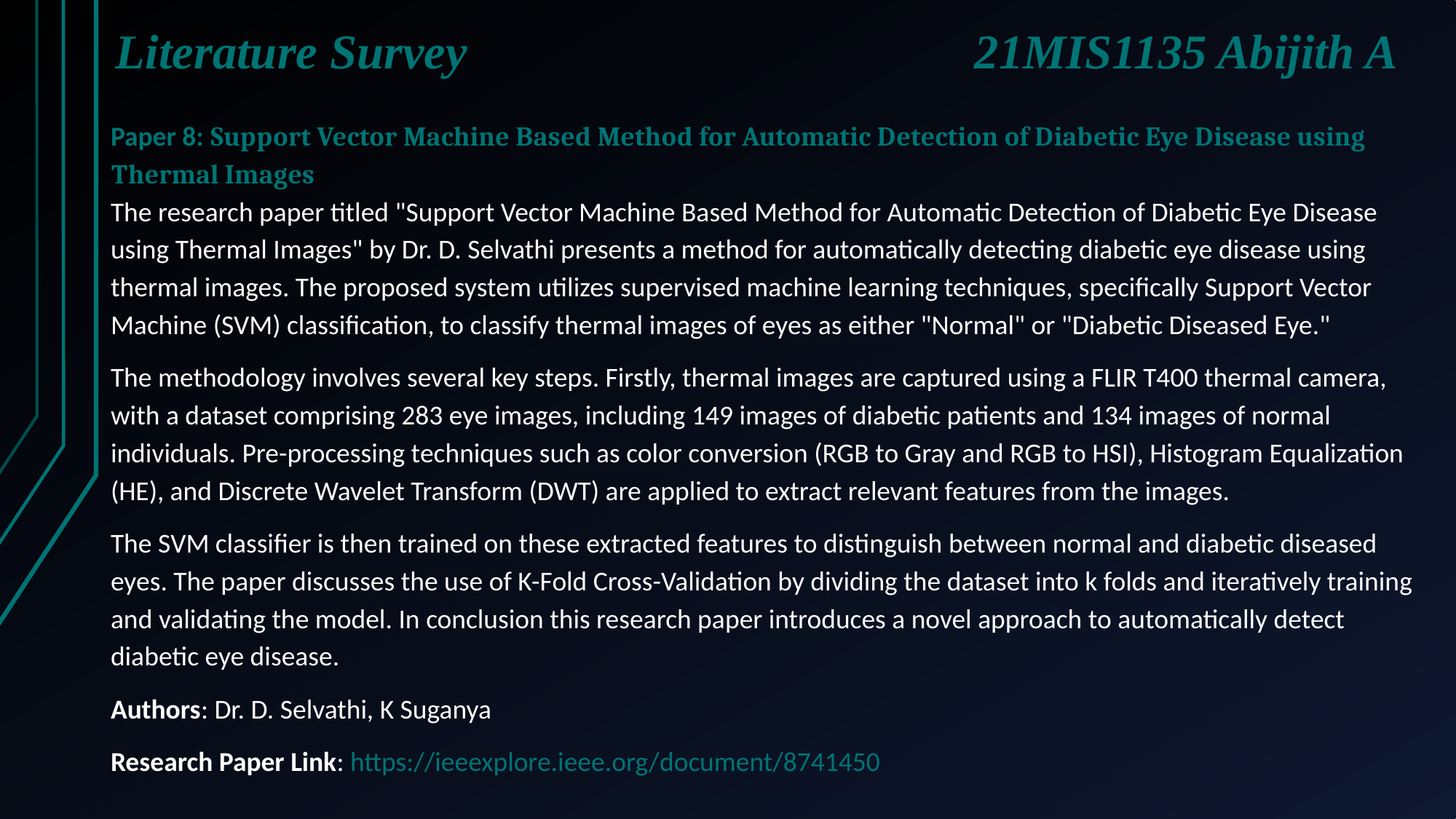

Literature Survey
21MIS1135 Abijith A
Paper 8: Support Vector Machine Based Method for Automatic Detection of Diabetic Eye Disease using Thermal Images
The research paper titled "Support Vector Machine Based Method for Automatic Detection of Diabetic Eye Disease using Thermal Images" by Dr. D. Selvathi presents a method for automatically detecting diabetic eye disease using thermal images. The proposed system utilizes supervised machine learning techniques, specifically Support Vector Machine (SVM) classification, to classify thermal images of eyes as either "Normal" or "Diabetic Diseased Eye."
The methodology involves several key steps. Firstly, thermal images are captured using a FLIR T400 thermal camera, with a dataset comprising 283 eye images, including 149 images of diabetic patients and 134 images of normal individuals. Pre-processing techniques such as color conversion (RGB to Gray and RGB to HSI), Histogram Equalization (HE), and Discrete Wavelet Transform (DWT) are applied to extract relevant features from the images.
The SVM classifier is then trained on these extracted features to distinguish between normal and diabetic diseased eyes. The paper discusses the use of K-Fold Cross-Validation by dividing the dataset into k folds and iteratively training and validating the model. In conclusion this research paper introduces a novel approach to automatically detect diabetic eye disease.
Authors: Dr. D. Selvathi, K Suganya
Research Paper Link: https://ieeexplore.ieee.org/document/8741450